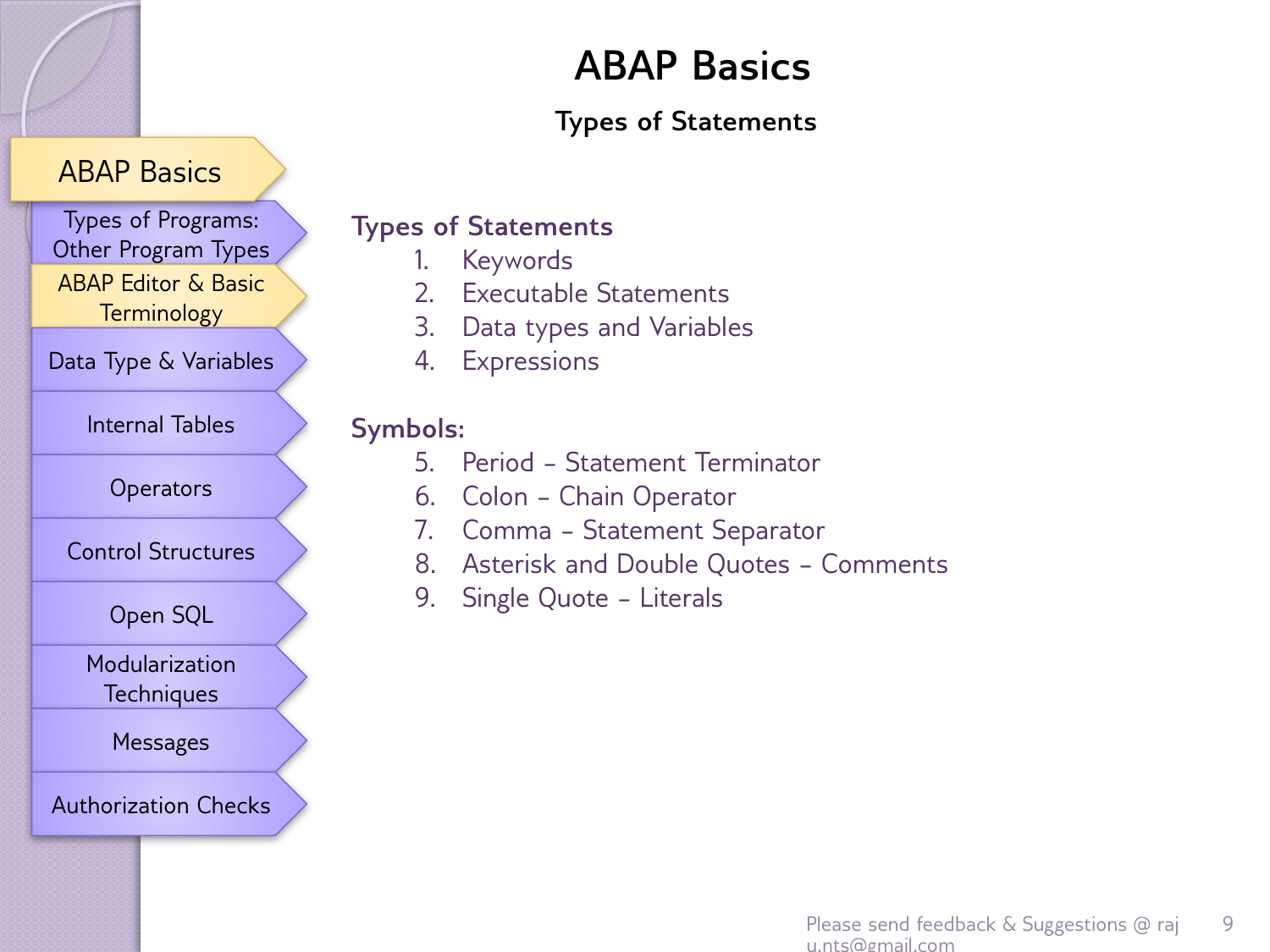

ABAP Basics
Types of Statements
ABAP Basics
Types of Programs: Other Program Types
Types of Statements
Keywords
Executable Statements
Data types and Variables
Expressions

Symbols:
Period – Statement Terminator
Colon – Chain Operator
Comma – Statement Separator
Asterisk and Double Quotes – Comments
Single Quote – Literals
ABAP Editor & Basic Terminology
Data Type & Variables
Internal Tables
Operators
Control Structures
Open SQL
Modularization Techniques
Messages
Authorization Checks
Please send feedback & Suggestions @ raju.nts@gmail.com
9